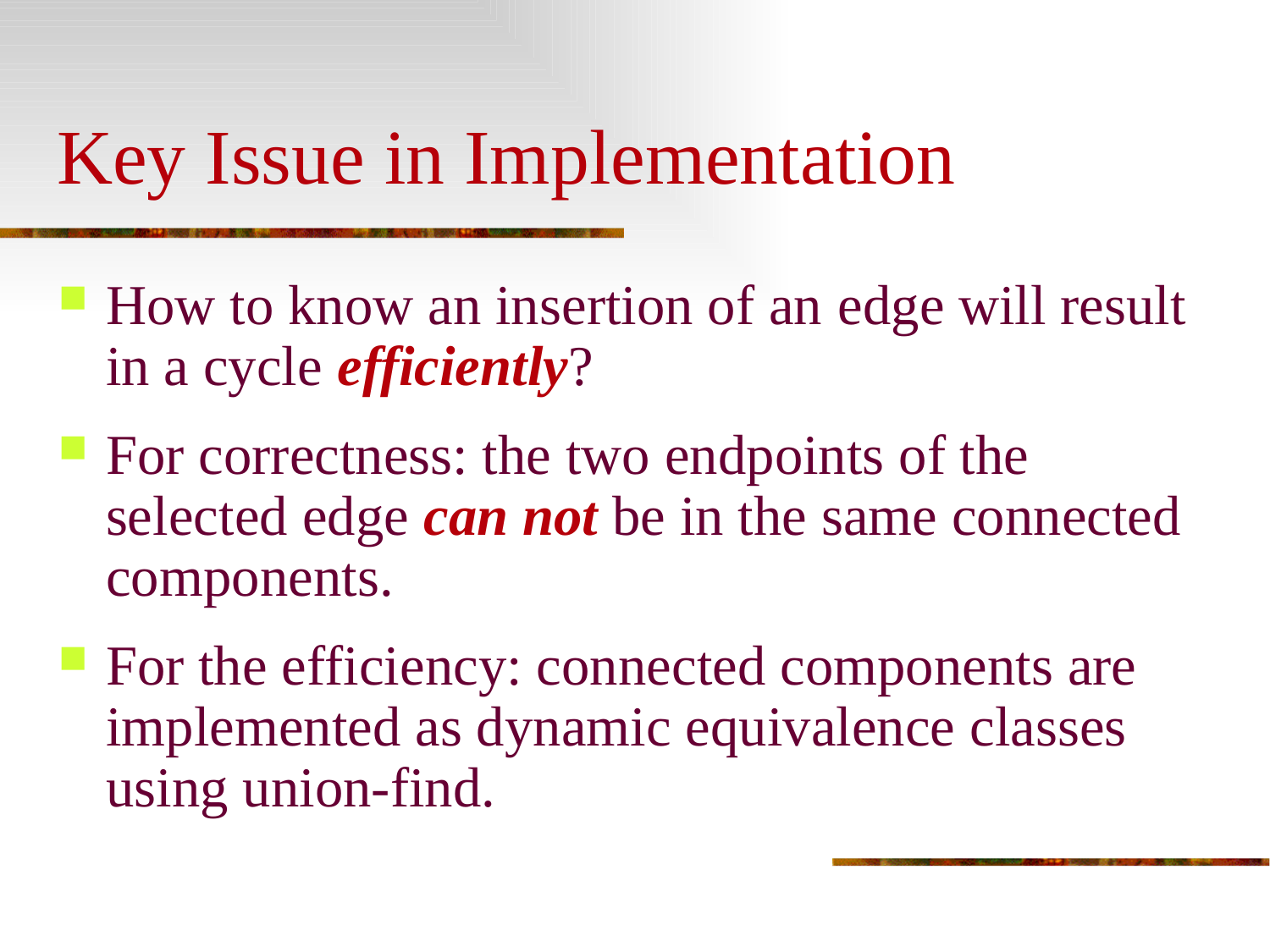

# Key Issue in Implementation
How to know an insertion of an edge will result in a cycle efficiently?
For correctness: the two endpoints of the selected edge can not be in the same connected components.
For the efficiency: connected components are implemented as dynamic equivalence classes using union-find.